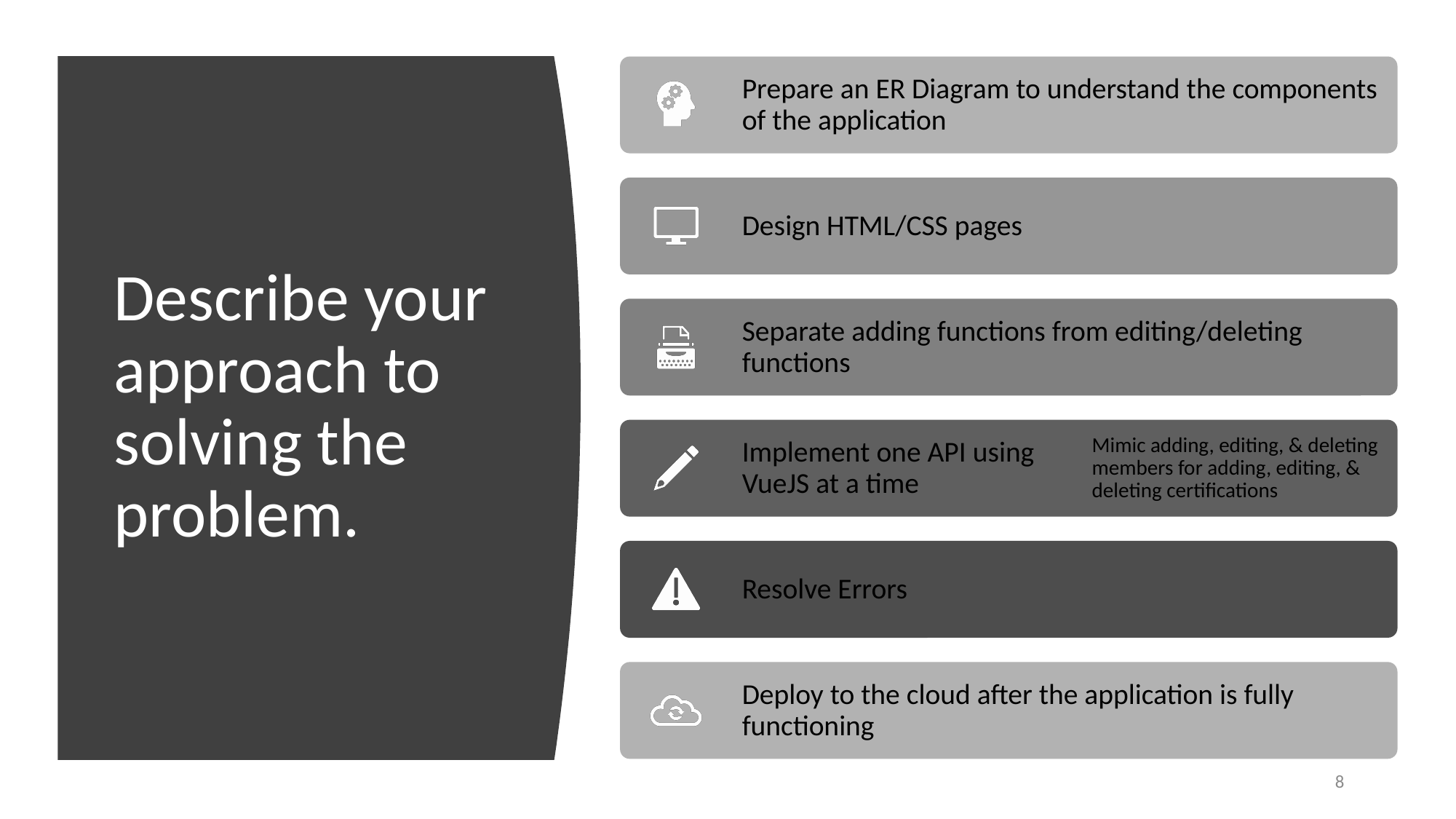

Prepare an ER Diagram to understand the components of the application
Design HTML/CSS pages
Separate adding functions from editing/deleting functions
Implement one API using VueJS at a time
Mimic adding, editing, & deleting members for adding, editing, & deleting certifications
Resolve Errors
Deploy to the cloud after the application is fully functioning

# Describe your approach to solving the problem.
8